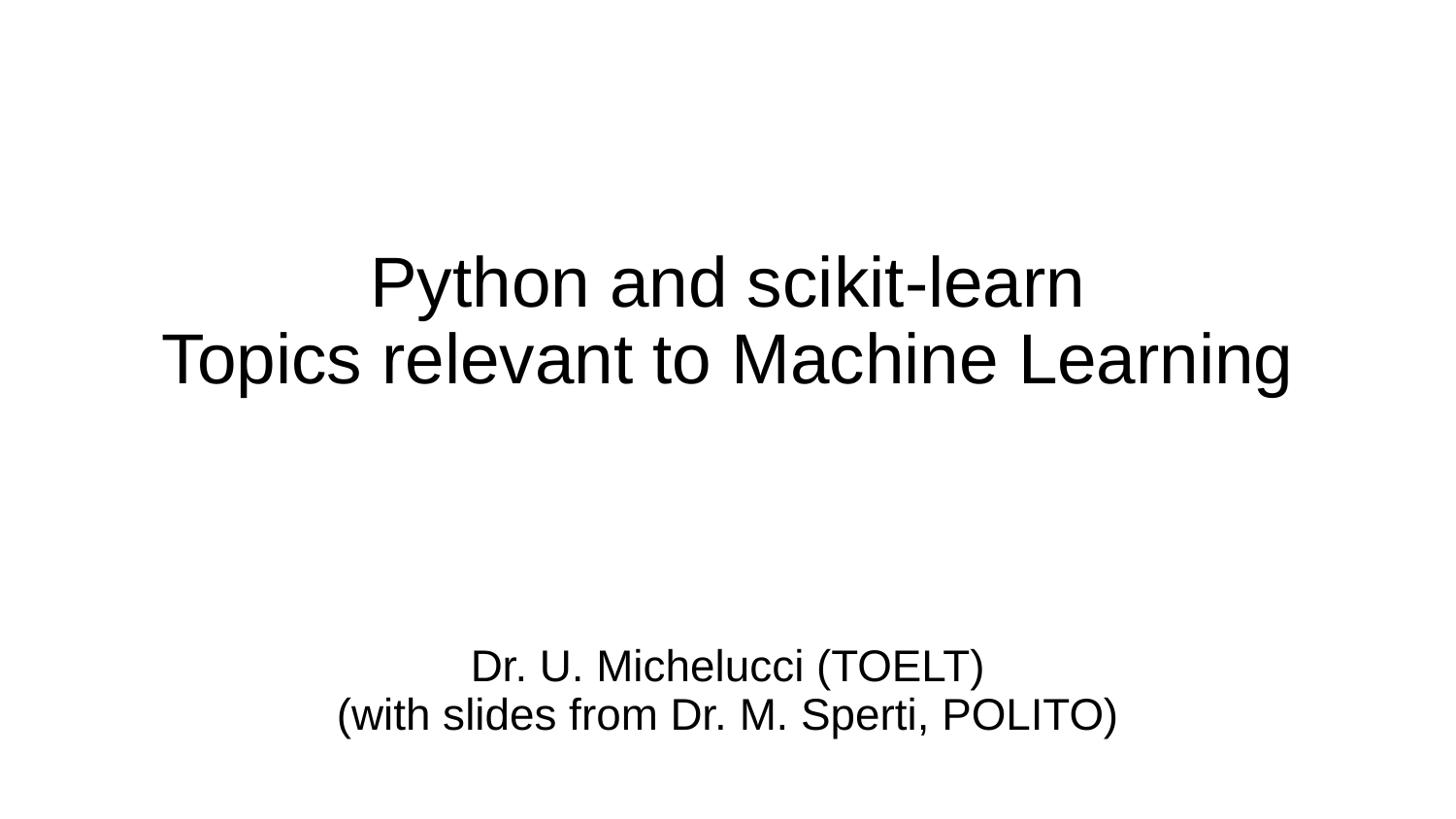

Python and scikit-learn
Topics relevant to Machine Learning

Dr. U. Michelucci (TOELT)
(with slides from Dr. M. Sperti, POLITO)